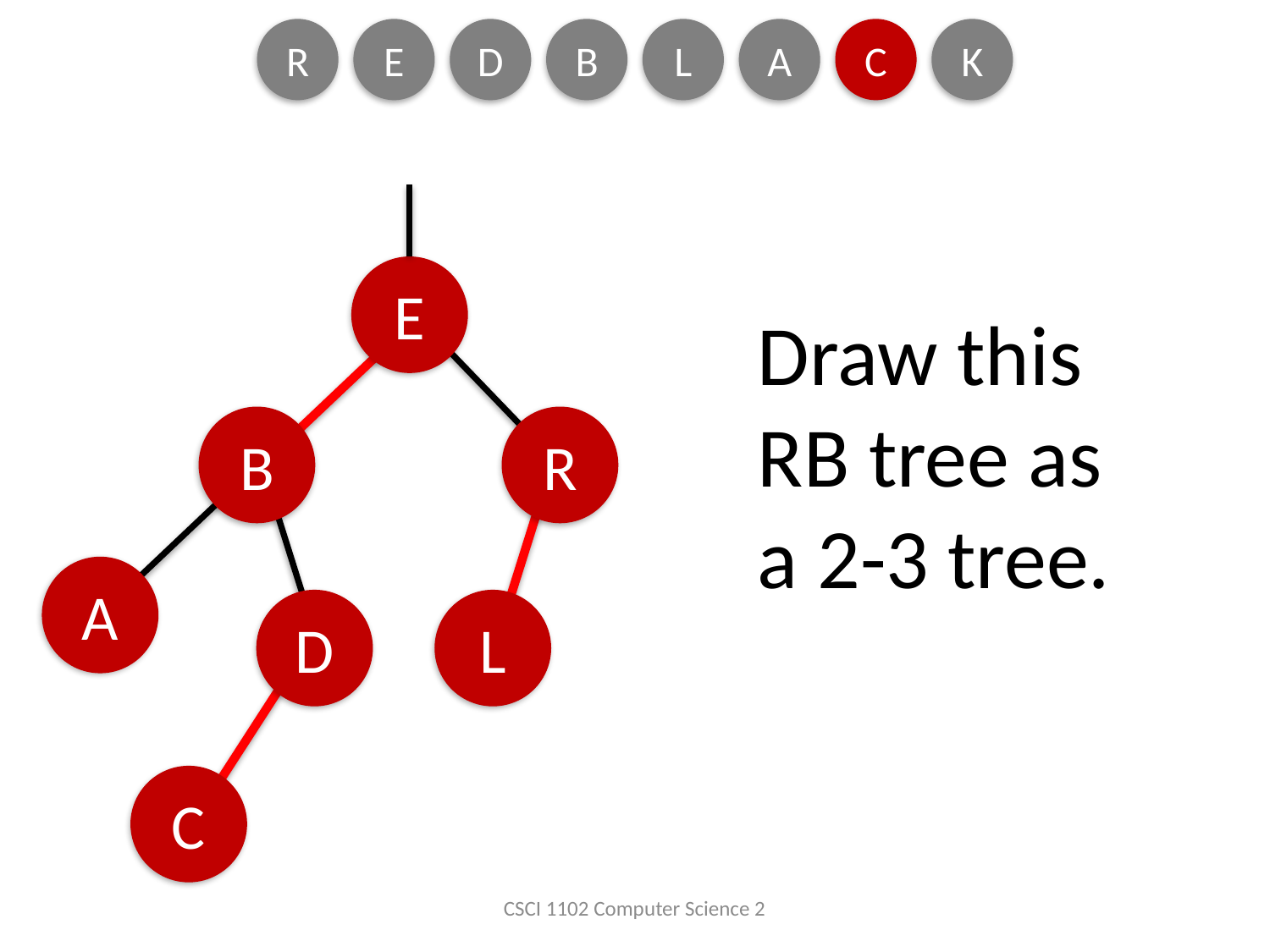

R
E
D
B
L
A
C
K
E
B
R
A
D
L
C
Draw this RB tree as a 2-3 tree.
CSCI 1102 Computer Science 2